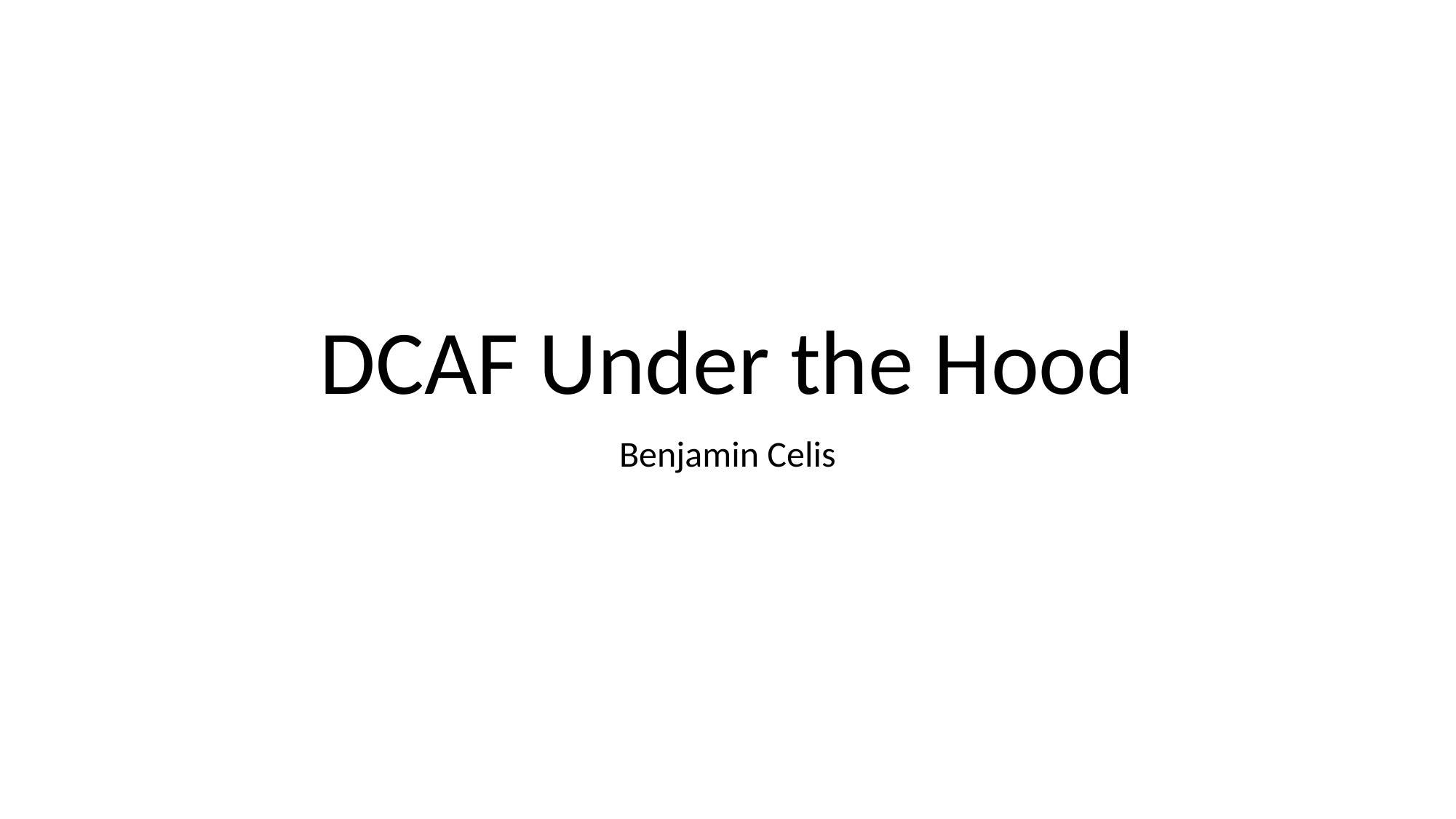

# DCAF Under the Hood
Benjamin Celis